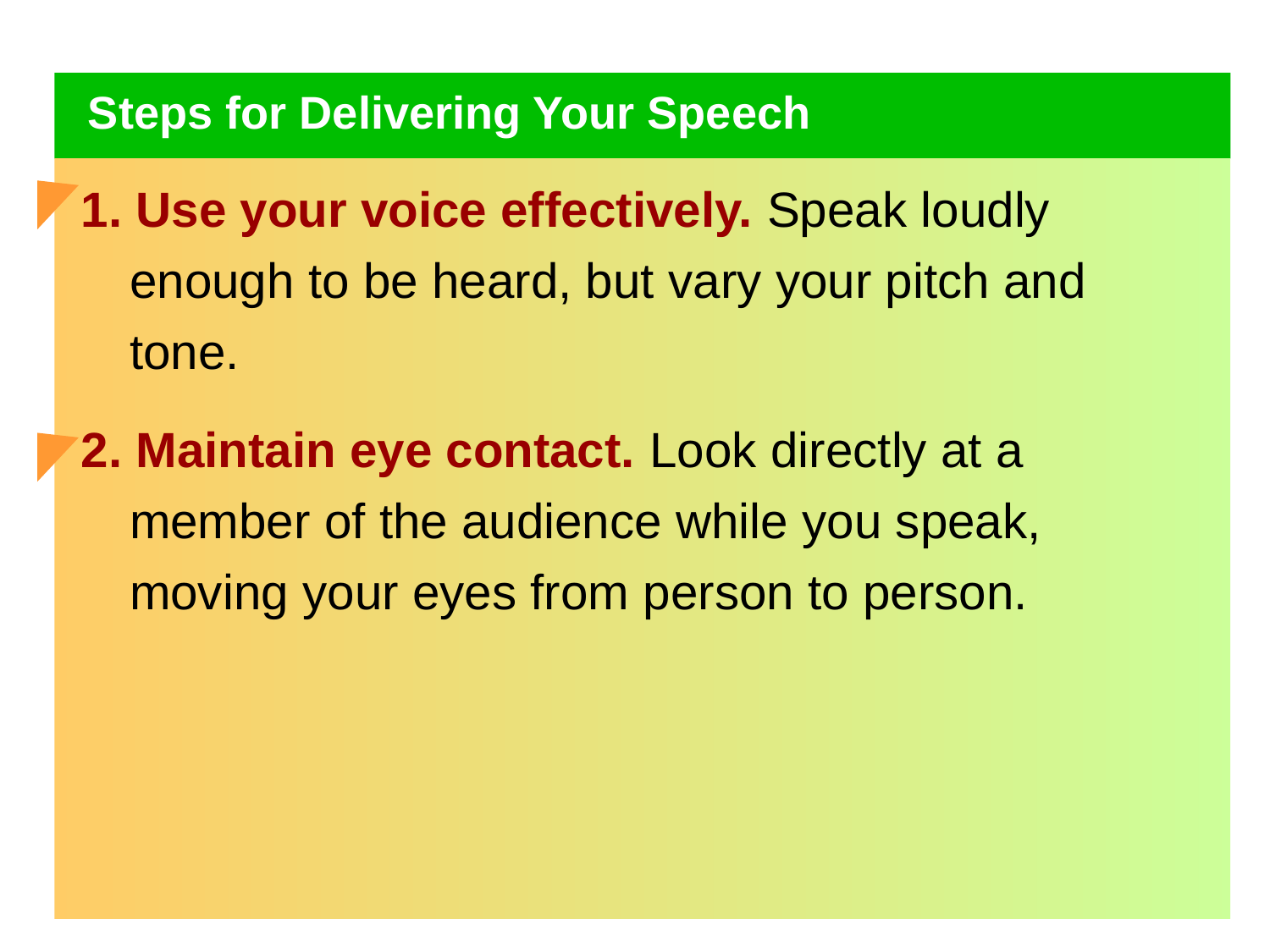

Steps for Delivering Your Speech

1. Use your voice effectively. Speak loudly enough to be heard, but vary your pitch and tone.
2. Maintain eye contact. Look directly at a member of the audience while you speak, moving your eyes from person to person.